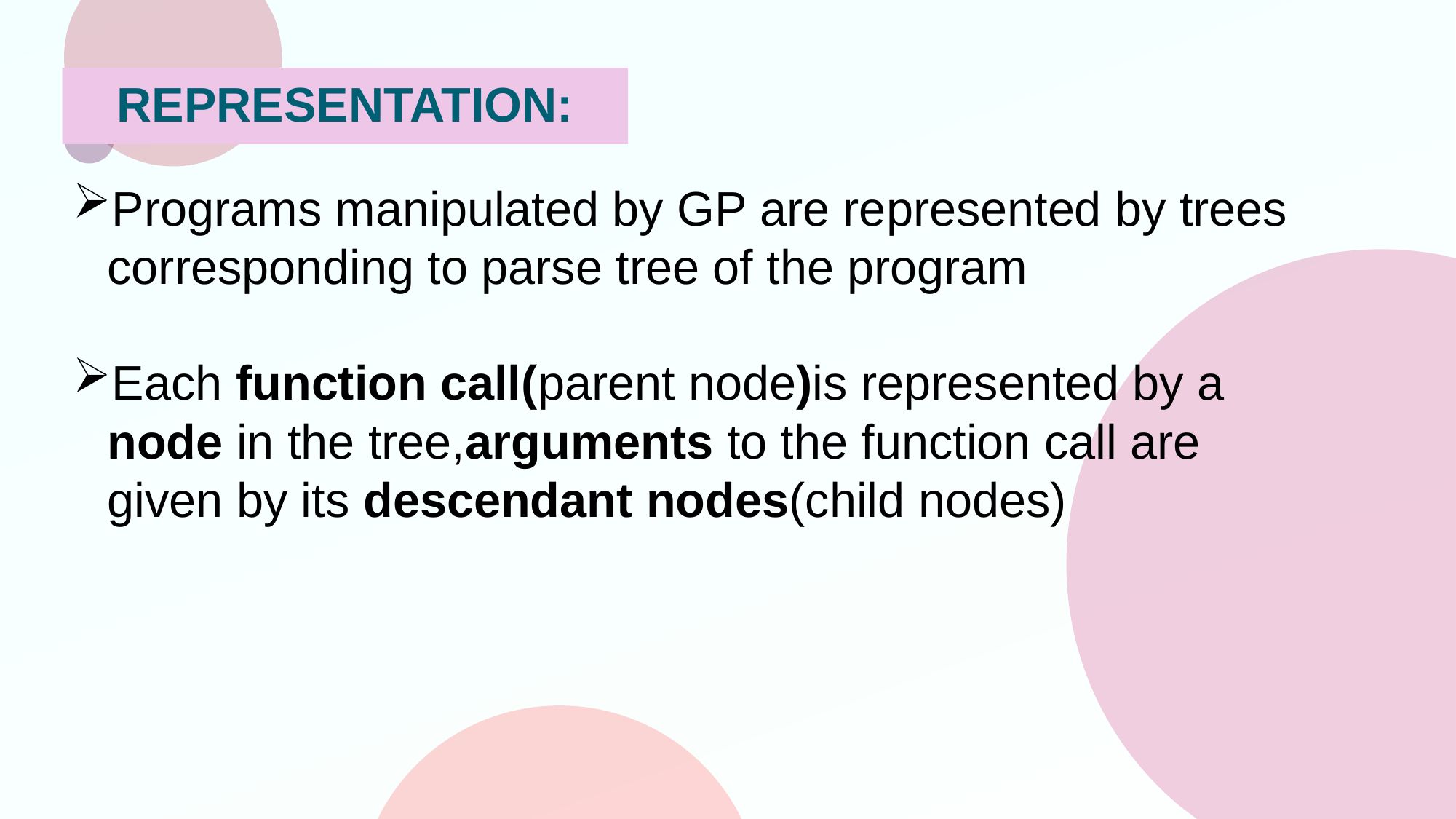

# REPRESENTATION:
Programs manipulated by GP are represented by trees corresponding to parse tree of the program

Each function call(parent node)is represented by a node in the tree,arguments to the function call are given by its descendant nodes(child nodes)